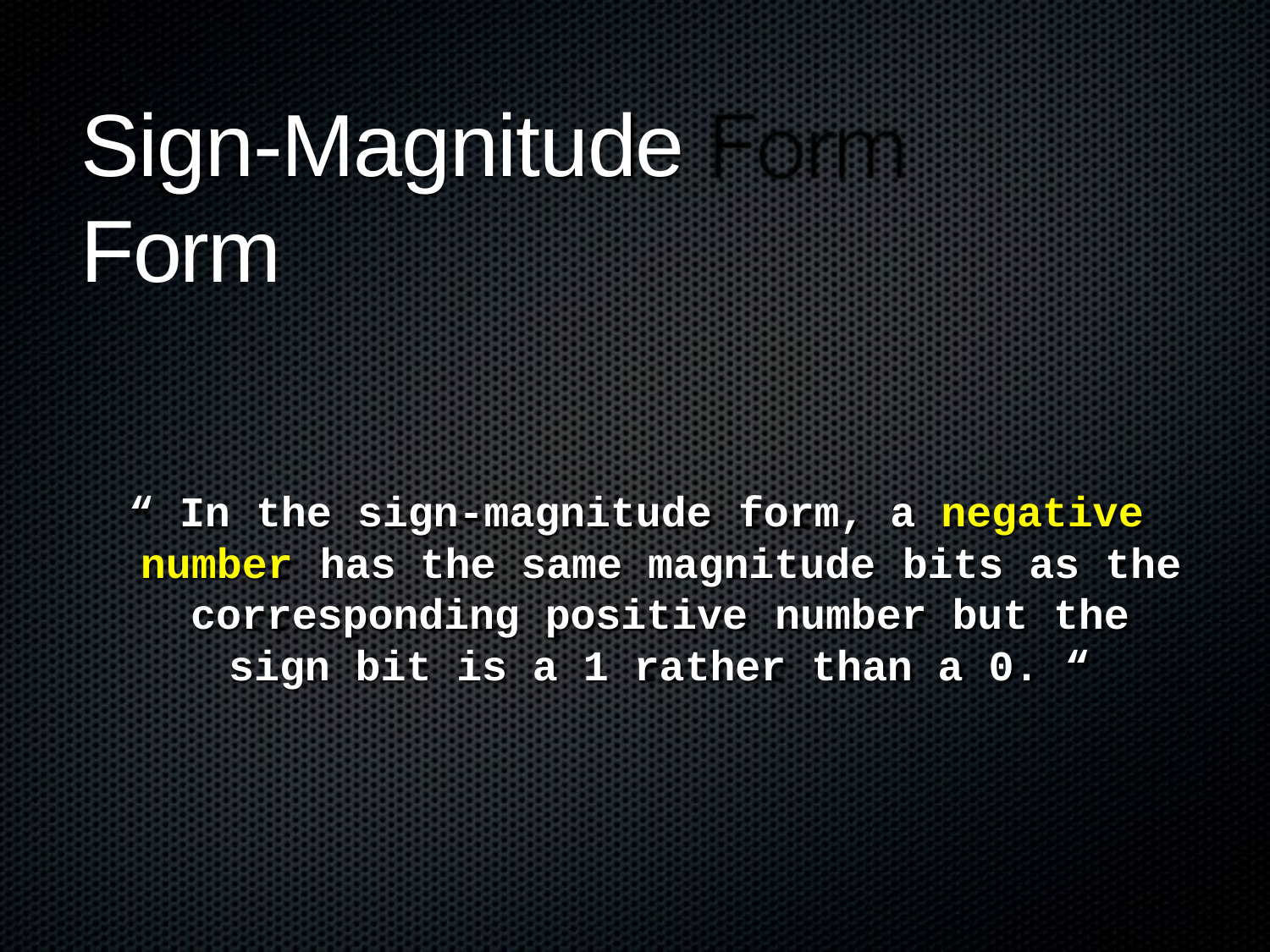

# Sign-Magnitude Form

“ In the
sign-magnitude
form, a negative

number	has
the same magnitude
bits as the

corresponding positive
number but the

sign bit is a 1 rather than a 0. “